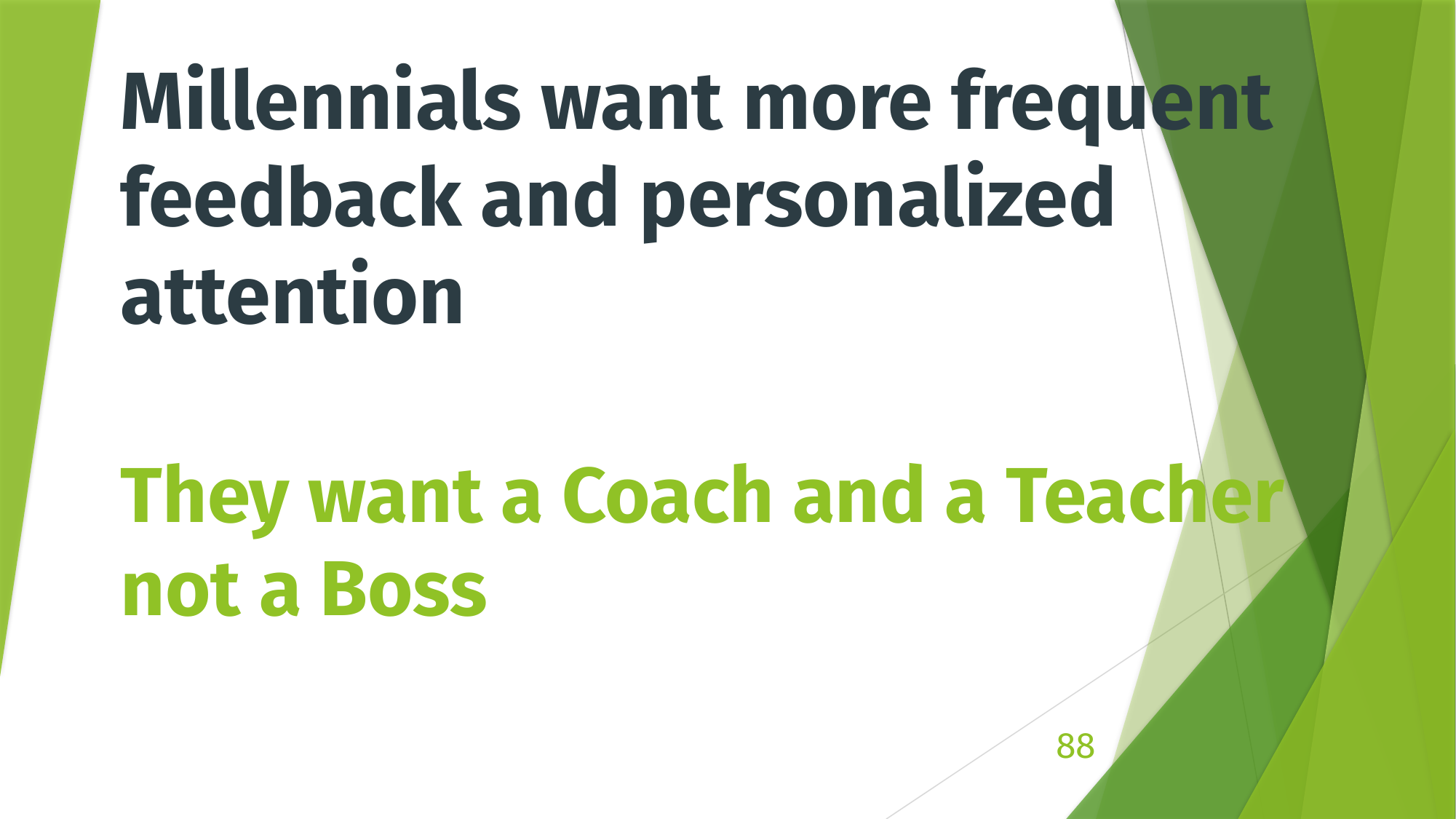

# Millennials want more frequent feedback and personalized attention
They want a Coach and a Teacher not a Boss
88